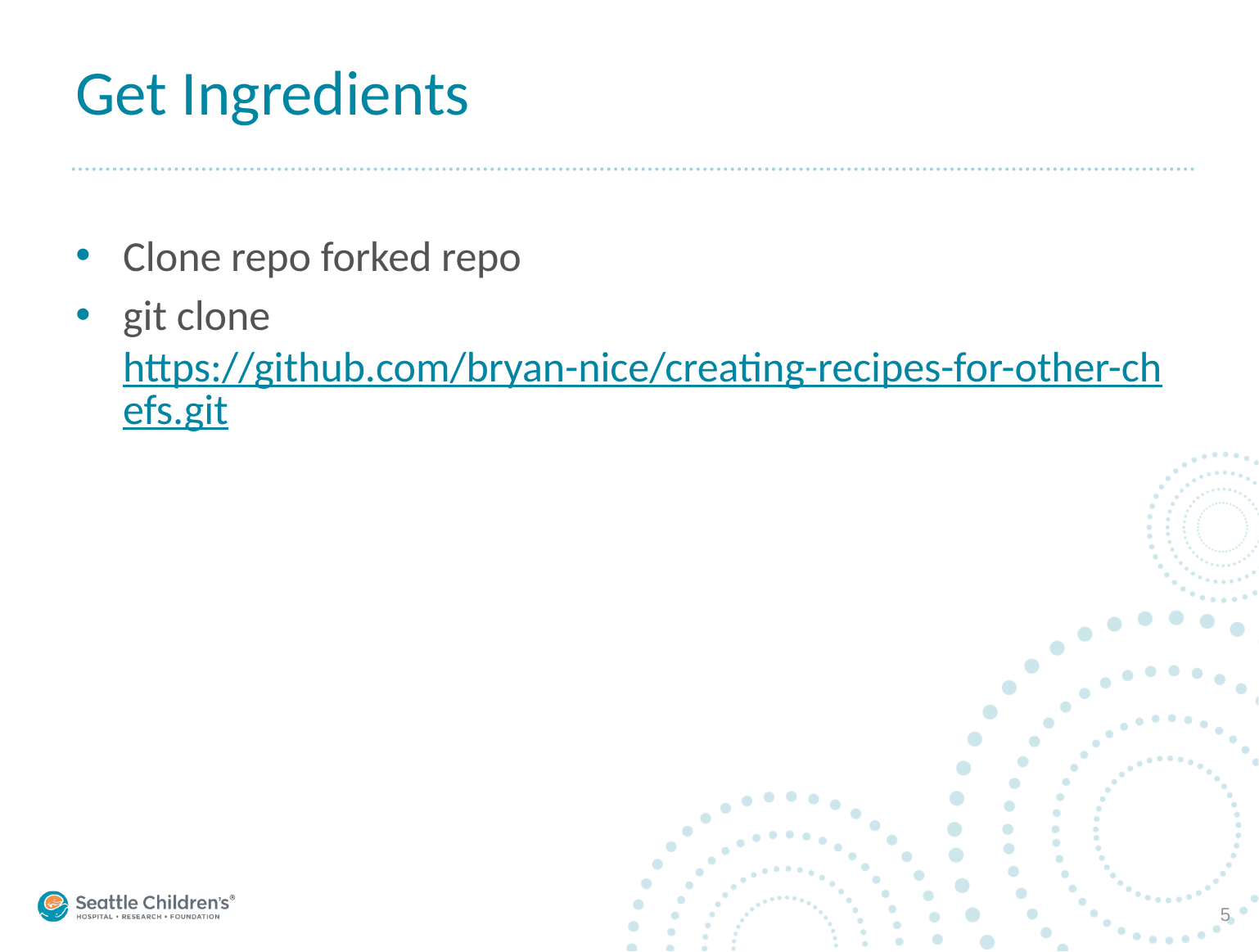

# Get Ingredients
Clone repo forked repo
git clone https://github.com/bryan-nice/creating-recipes-for-other-chefs.git
5